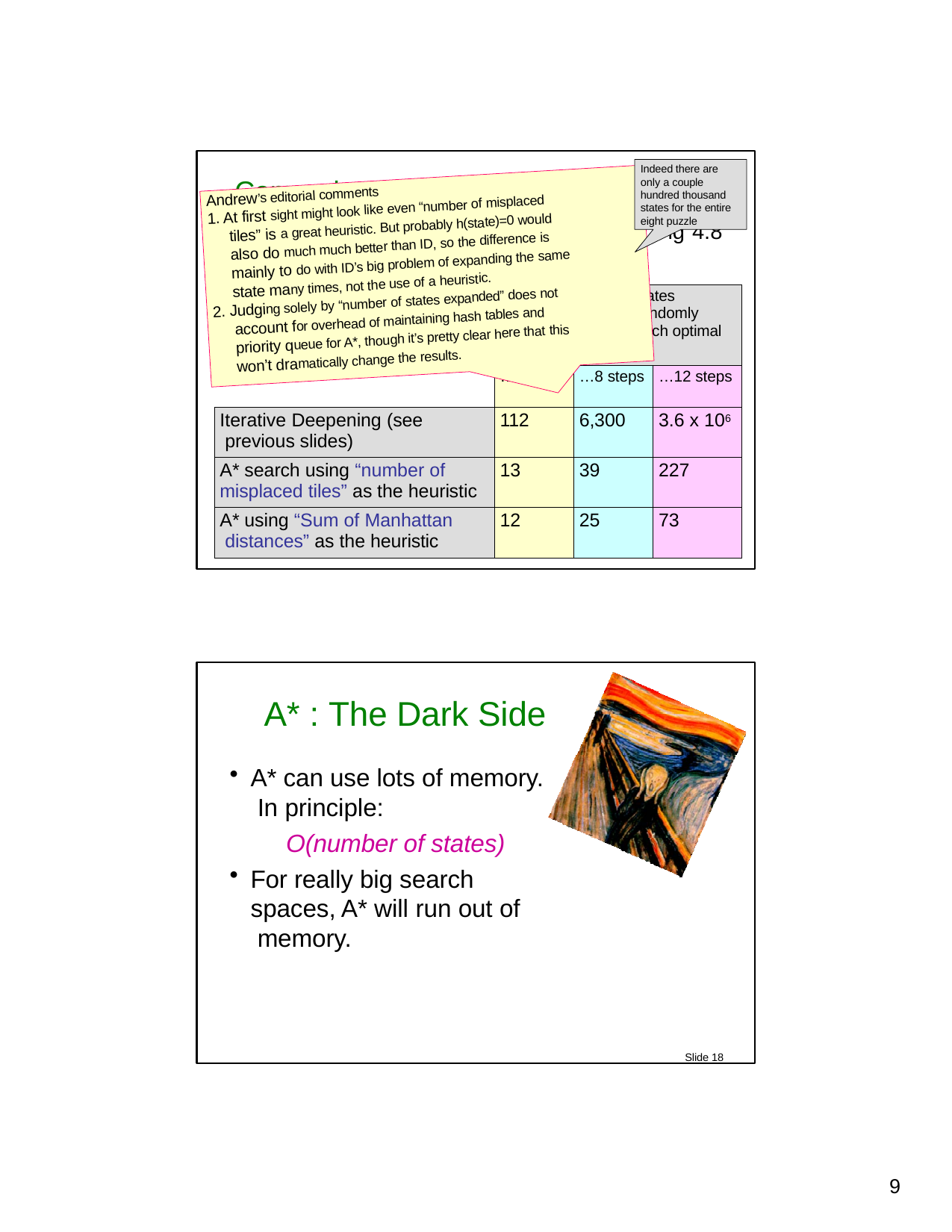

Indeed there are

Comparing Iterative Deepening with A*
only a couple
hundred thousand
Andrew’s editorial comments
states for the entire
1. At first sight might look like even “number of misplaced
eight puzzle
From Russell and Norvig, Page 107, Fig 4.8
tiles” is a great heuristic. But probably h(state)=0 would
also do much much better than ID, so the difference is
mainly to do with ID’s big problem of expanding the same
state many times, not the use of a heuristic.
|  | Average number of states expanded over 100 randomly chosen problem in which optimal path is length… |  |  |
| --- | --- | --- | --- |
|  | …4 steps | …8 steps | …12 steps |
| Iterative Deepening (see previous slides) | 112 | 6,300 | 3.6 x 106 |
| A\* search using “number of misplaced tiles” as the heuristic | 13 | 39 | 227 |
| A\* using “Sum of Manhattan distances” as the heuristic | 12 | 25 | 73 |
2. Judging solely by “number of states expanded” does not
account for overhead of maintaining hash tables and
priority queue for A*, though it’s pretty clear here that this
won’t dramatically change the results.
Slide 17
A* : The Dark Side
A* can use lots of memory.  In principle:
O(number of states)
For really big search  spaces, A* will run out of  memory.

Slide 18

9